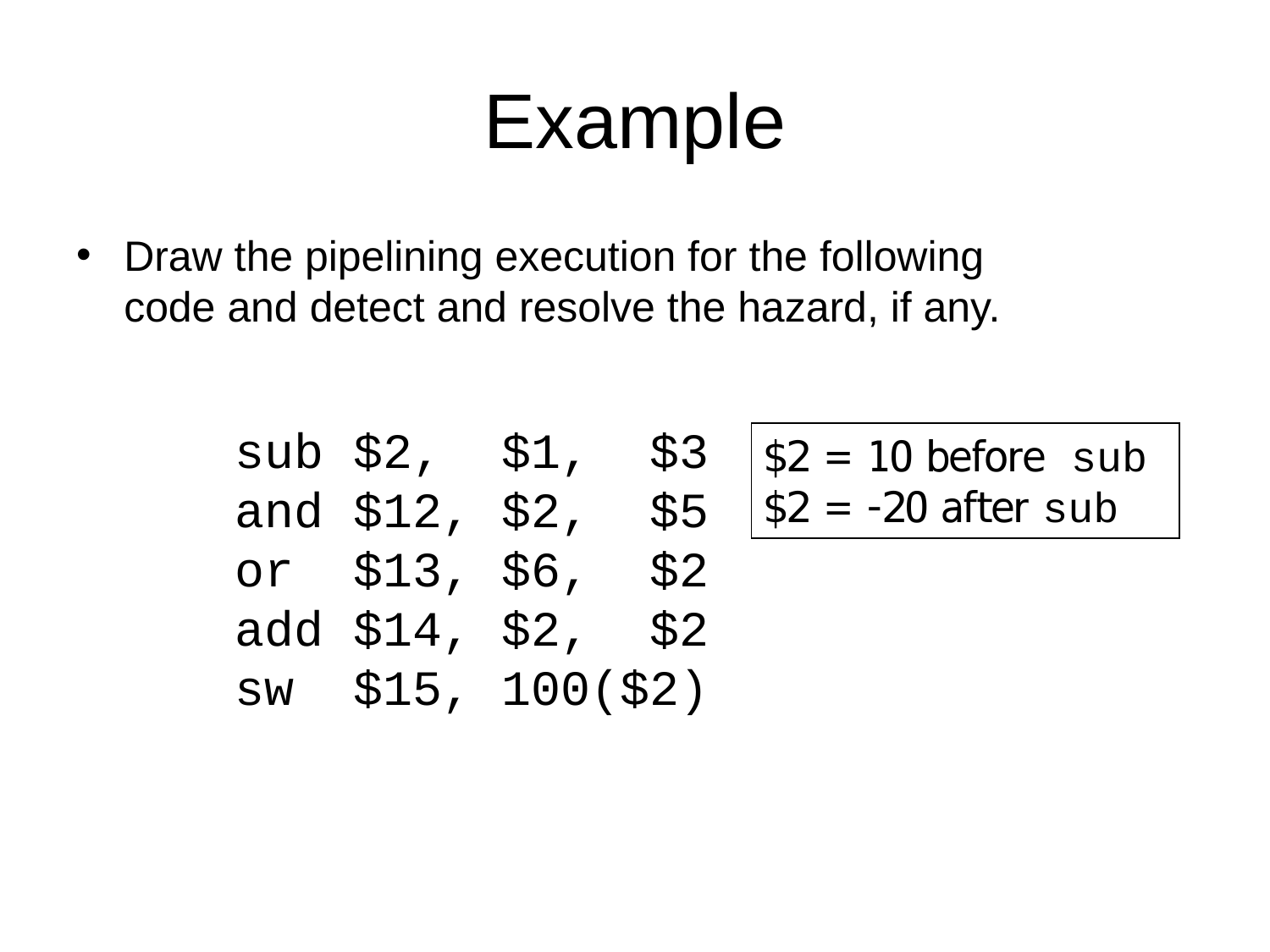

# Example
Draw the pipelining execution for the following code and detect and resolve the hazard, if any.
sub $2,  $1,  $3
and $12, $2,  $5
or  $13, $6,  $2
add $14, $2,  $2
sw  $15, 100($2)
$2 = 10 before sub
$2 = -20 after sub